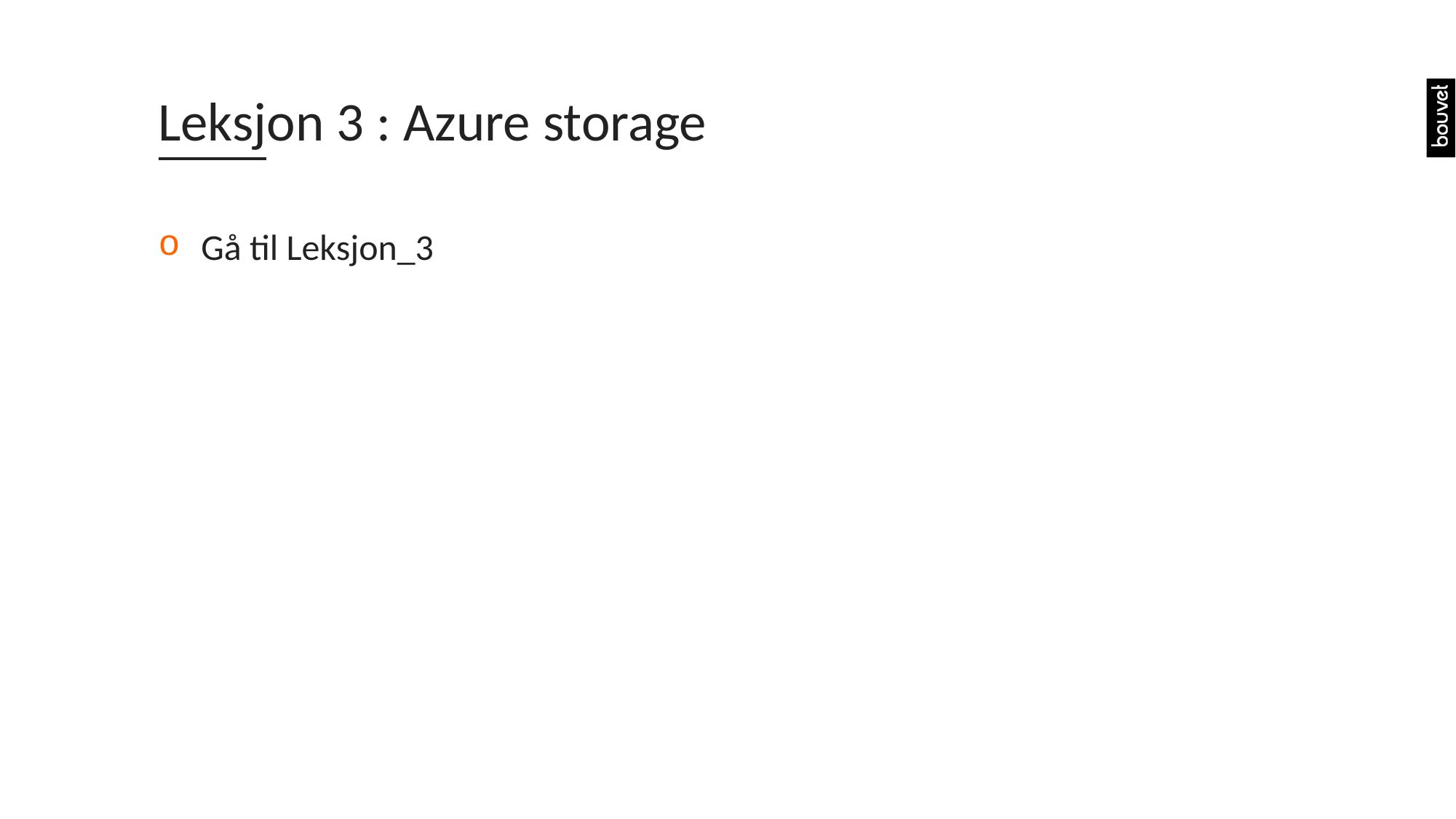

# Leksjon 3 : Azure storage
Gå til Leksjon_3